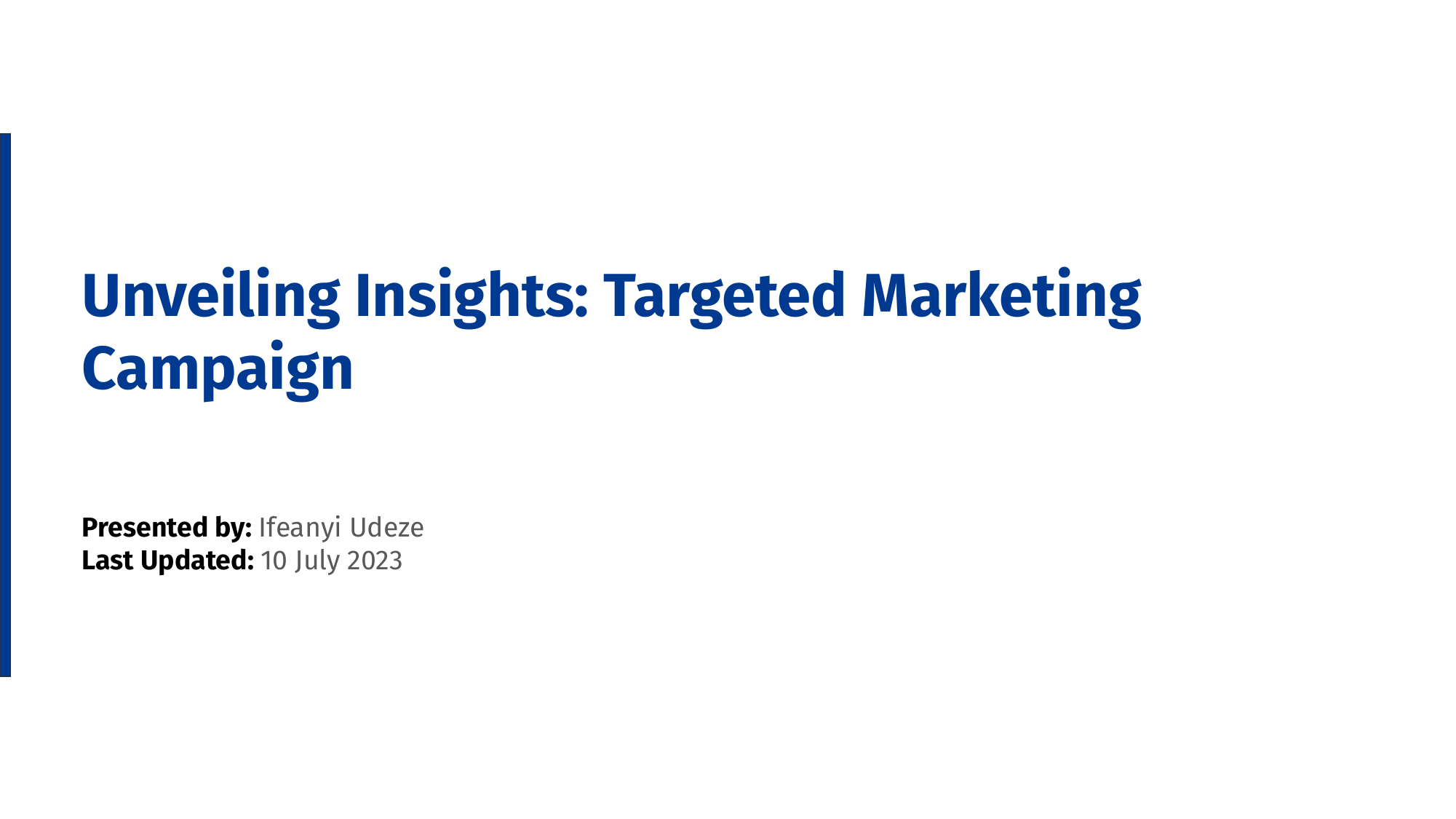

Unveiling Insights: Targeted Marketing Campaign
Presented by: Ifeanyi Udeze
Last Updated: 10 July 2023